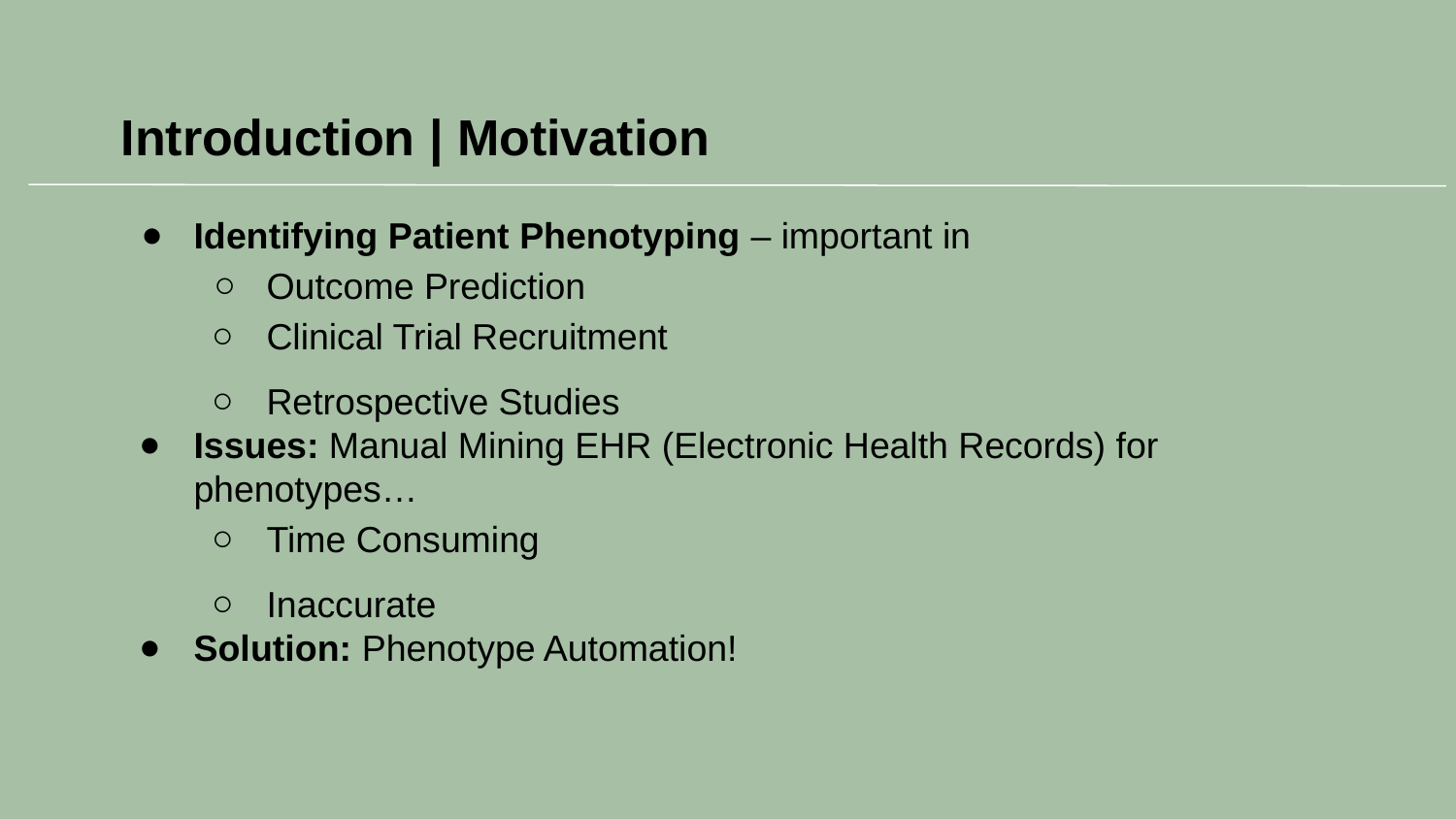

# Introduction | Motivation
Identifying Patient Phenotyping – important in
Outcome Prediction
Clinical Trial Recruitment
Retrospective Studies
Issues: Manual Mining EHR (Electronic Health Records) for phenotypes…
Time Consuming
Inaccurate
Solution: Phenotype Automation!